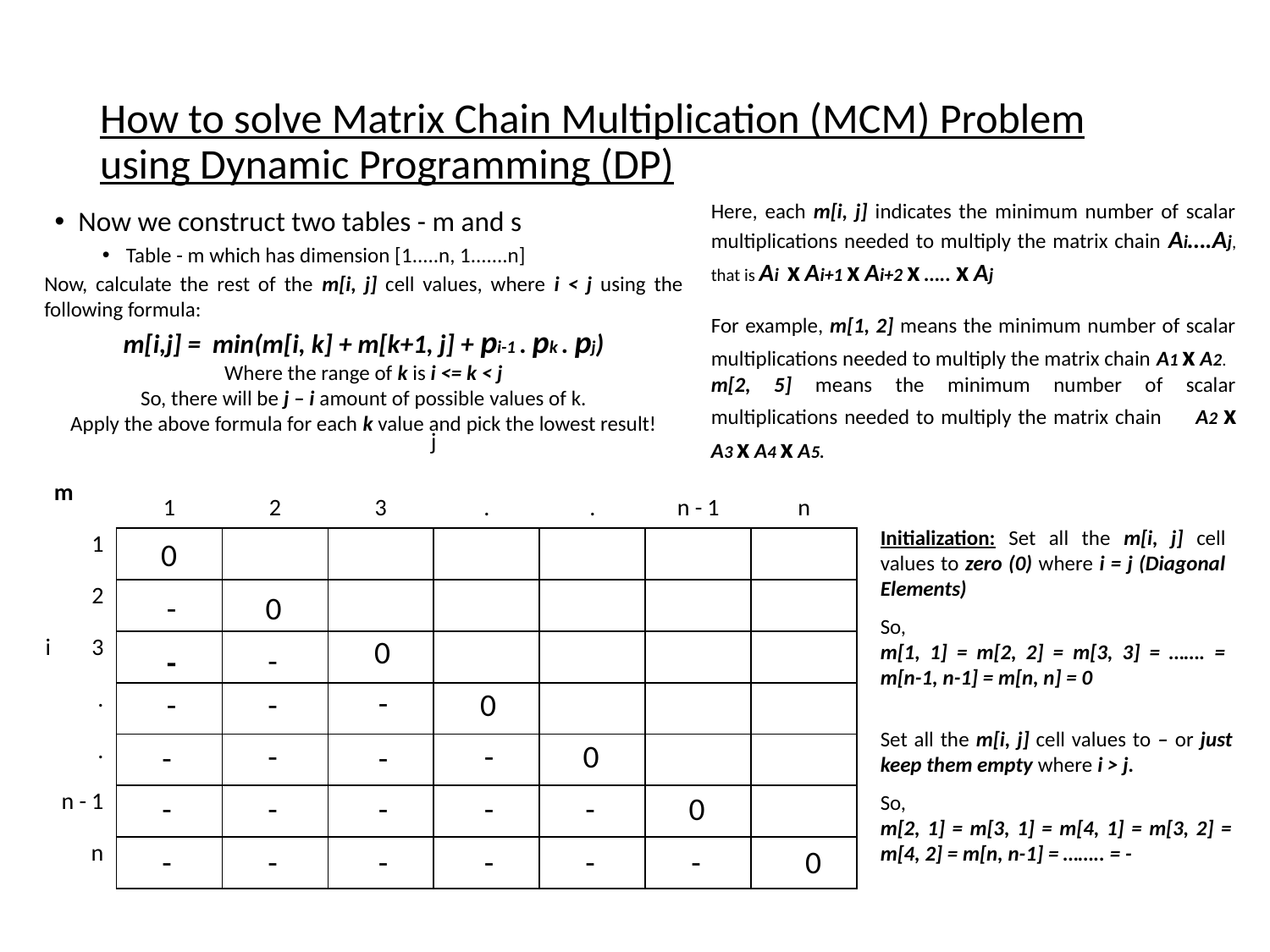

# How to solve Matrix Chain Multiplication (MCM) Problem using Dynamic Programming (DP)
Here, each m[i, j] indicates the minimum number of scalar multiplications needed to multiply the matrix chain Ai….Aj, that is Ai  x Ai+1 x Ai+2 x ….. x Aj

For example, m[1, 2] means the minimum number of scalar multiplications needed to multiply the matrix chain A1 x A2.
m[2, 5] means the minimum number of scalar multiplications needed to multiply the matrix chain     A2 x A3 x A4 x A5.
Now we construct two tables - m and s
Table - m which has dimension [1.....n, 1.......n]
Now, calculate the rest of the m[i, j] cell values, where i < j using the following formula:
m[i,j] =  min(m[i, k] + m[k+1, j] + pi-1 . pk . pj)
Where the range of k is i <= k < j
So, there will be j – i amount of possible values of k.
Apply the above formula for each k value and pick the lowest result!
| j |  |  |  |  |  |  |  |  |
| --- | --- | --- | --- | --- | --- | --- | --- | --- |
| m |  | 1 | 2 | 3 | . | . | n - 1 | n |
| 1 |  |  |  |  |  |  |  |  |
| 2 |  |  |  |  |  |  |  |  |
| i | 3 |  |  |  |  |  |  |  |
| . |  |  |  |  |  |  |  |  |
| . |  |  |  |  |  |  |  |  |
| n - 1 |  |  |  |  |  |  |  |  |
| n |  |  |  |  |  |  |  |  |
Initialization: Set all the m[i, j] cell values to zero (0) where i = j (Diagonal Elements)
So,
m[1, 1] = m[2, 2] = m[3, 3] = ……. = m[n-1, n-1] = m[n, n] = 0
0
-
0
0
-
-
-
-
-
0
Set all the m[i, j] cell values to – or just keep them empty where i > j.
So,
m[2, 1] = m[3, 1] = m[4, 1] = m[3, 2] = m[4, 2] = m[n, n-1] = …….. = -
-
-
0
-
-
-
-
-
-
-
0
-
-
-
-
-
-
0